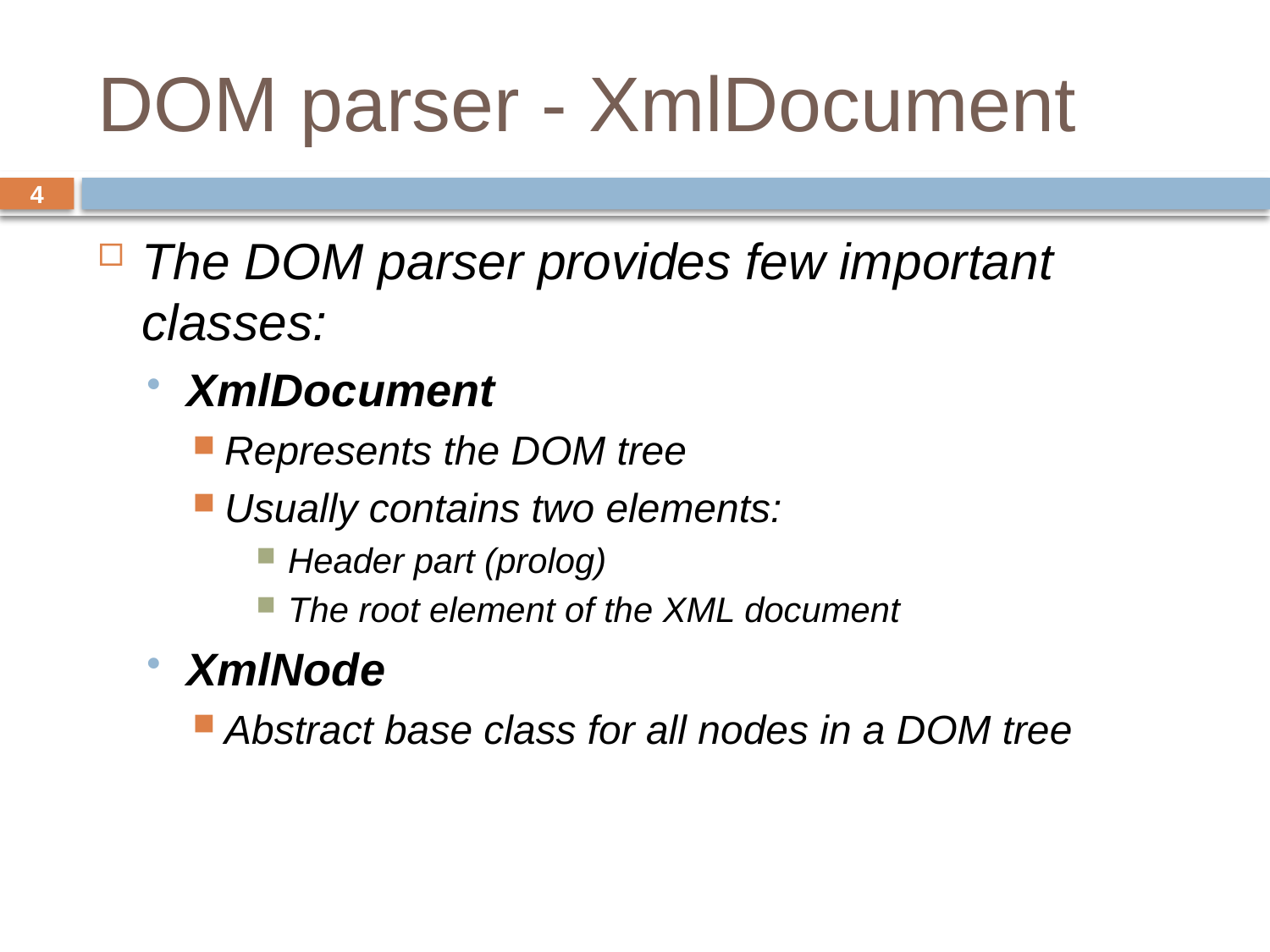

# DOM parser - XmlDocument
4
The DOM parser provides few important classes:
XmlDocument
Represents the DOM tree
Usually contains two elements:
Header part (prolog)
The root element of the XML document
XmlNode
Abstract base class for all nodes in a DOM tree